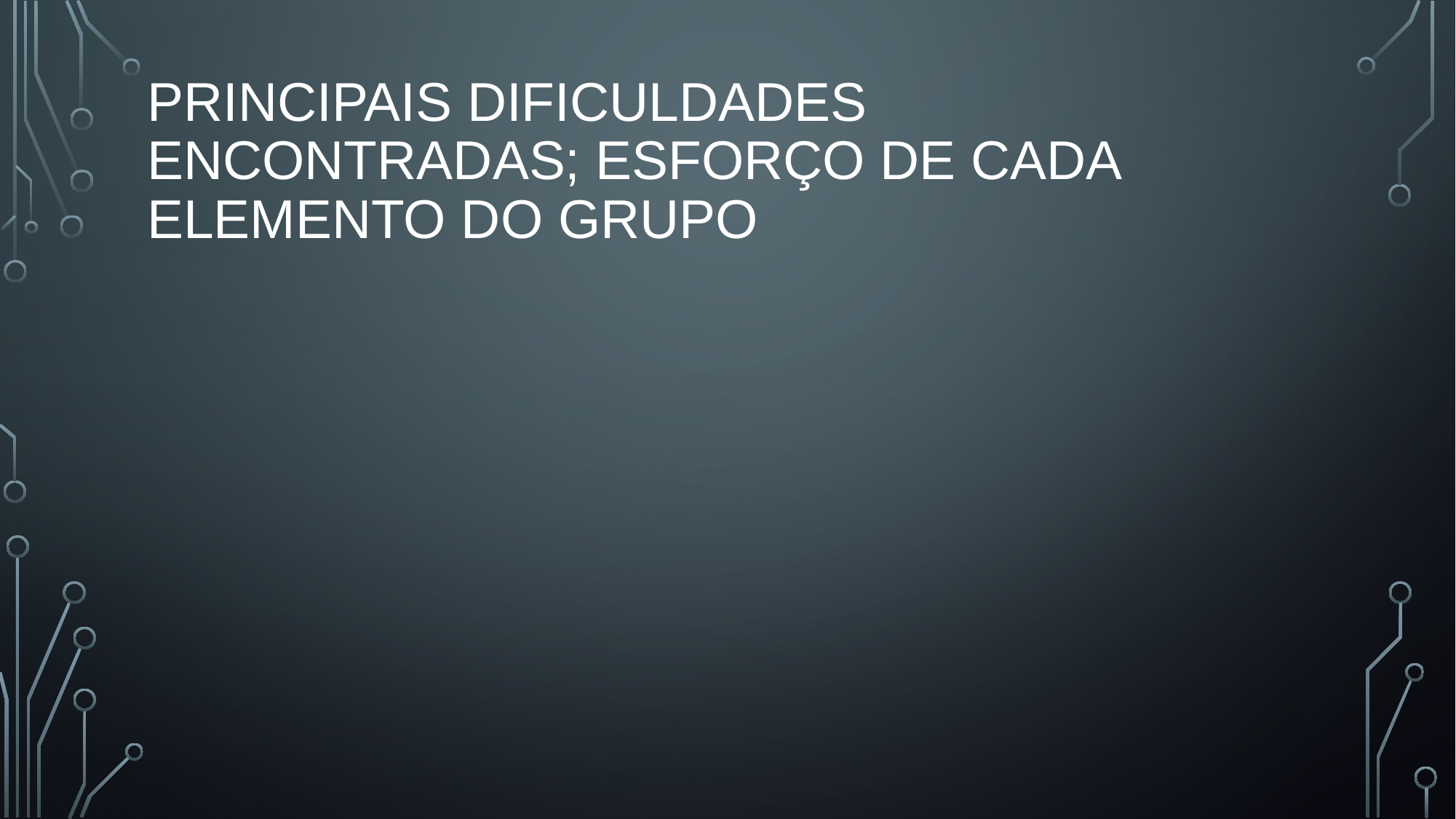

# Principais dificuldades encontradas; esforço de cada elemento do grupo